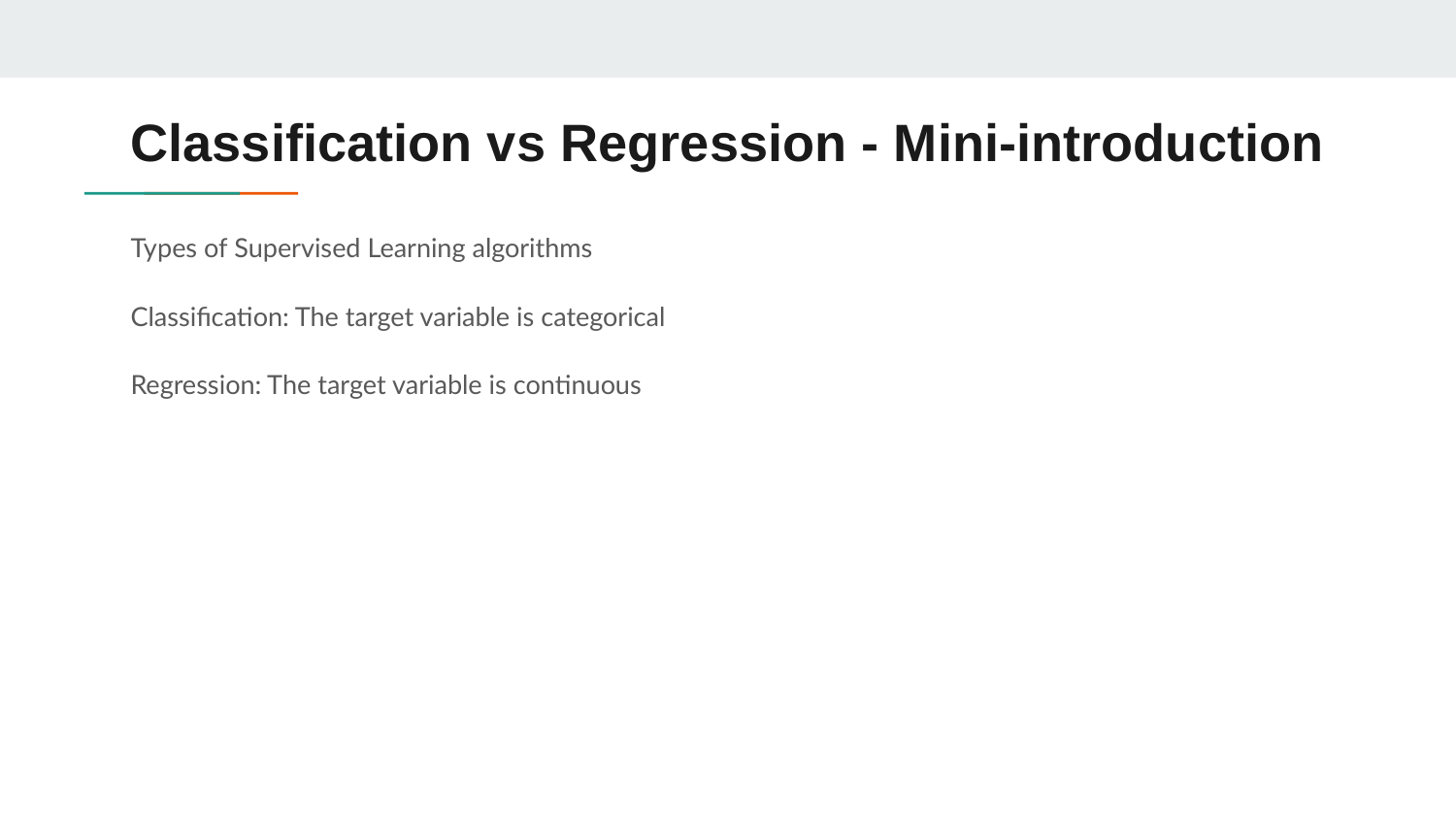

# Classification vs Regression - Mini-introduction
Types of Supervised Learning algorithms
Classification: The target variable is categorical
Regression: The target variable is continuous